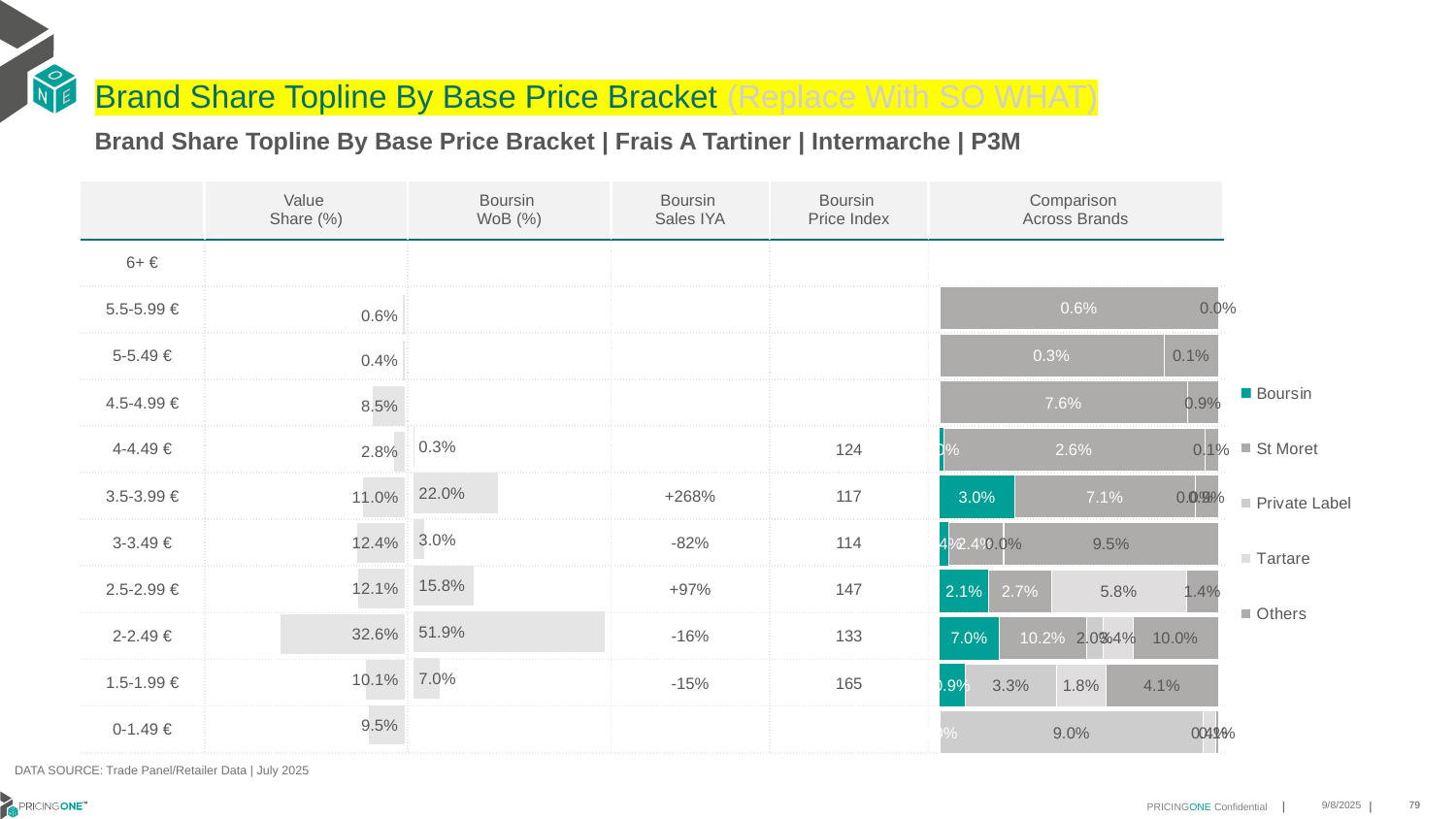

# Brand Share Topline By Base Price Bracket (Replace With SO WHAT)
Brand Share Topline By Base Price Bracket | Frais A Tartiner | Intermarche | P3M
|  | Value Share (%) | Boursin WoB (%) | Boursin Sales IYA | Boursin Price Index | Comparison Across Brands |
| --- | --- | --- | --- | --- | --- |
| 6+ € |  |  |  |  |  |
| 5.5-5.99 € |  |  |  |  |  |
| 5-5.49 € |  |  |  |  |  |
| 4.5-4.99 € |  |  |  |  |  |
| 4-4.49 € |  |  |  | 124 |  |
| 3.5-3.99 € |  |  | +268% | 117 |  |
| 3-3.49 € |  |  | -82% | 114 |  |
| 2.5-2.99 € |  |  | +97% | 147 |  |
| 2-2.49 € |  |  | -16% | 133 |  |
| 1.5-1.99 € |  |  | -15% | 165 |  |
| 0-1.49 € |  |  |  |  |  |

### Chart

| Category | Boursin | St Moret | Private Label | Tartare | Others |
|---|---|---|---|---|---|
| 6+ € | None | None | None | None | None |
| 5.5-5.99 € | None | 0.005940243856138549 | None | None | 4.313479269088321e-06 |
| 5-5.49 € | None | 0.003422221187678045 | None | None | 0.0008304419097334903 |
| 4.5-4.99 € | None | 0.07556970860349088 | None | None | 0.009387063533702477 |
| 4-4.49 € | 0.0003797804765477492 | 0.025943712515233672 | None | None | 0.0013578910459437225 |
| 3.5-3.99 € | 0.029633952320199126 | 0.07063244582784935 | None | 2.9222850543733492e-05 | 0.009258747240490499 |
| 3-3.49 € | 0.004072779353838474 | 0.024282129212641976 | None | 0.000465389438978394 | 0.09513817647935921 |
| 2.5-2.99 € | 0.02133100990946085 | 0.027379168467673794 | None | 0.058260804381500116 | 0.01406411858694927 |
| 2-2.49 € | 0.06994396013225983 | 0.1017179422123571 | 0.019981046338930584 | 0.034165864625067134 | 0.10038880769487396 |
| 1.5-1.99 € | 0.009433384860628181 | None | 0.033016963592719425 | 0.01790688457327663 | 0.040873402608846664 |
| 0-1.49 € | 4.04145805392059e-06 | None | 0.08992523963223198 | 0.004203504977813367 | 0.0009368799252112643 |

### Chart

| Category | Value Share |
|---|---|
|  | None |

### Chart

| Category | Brand WoB % |
|---|---|
|  | None |
DATA SOURCE: Trade Panel/Retailer Data | July 2025

9/8/2025
79